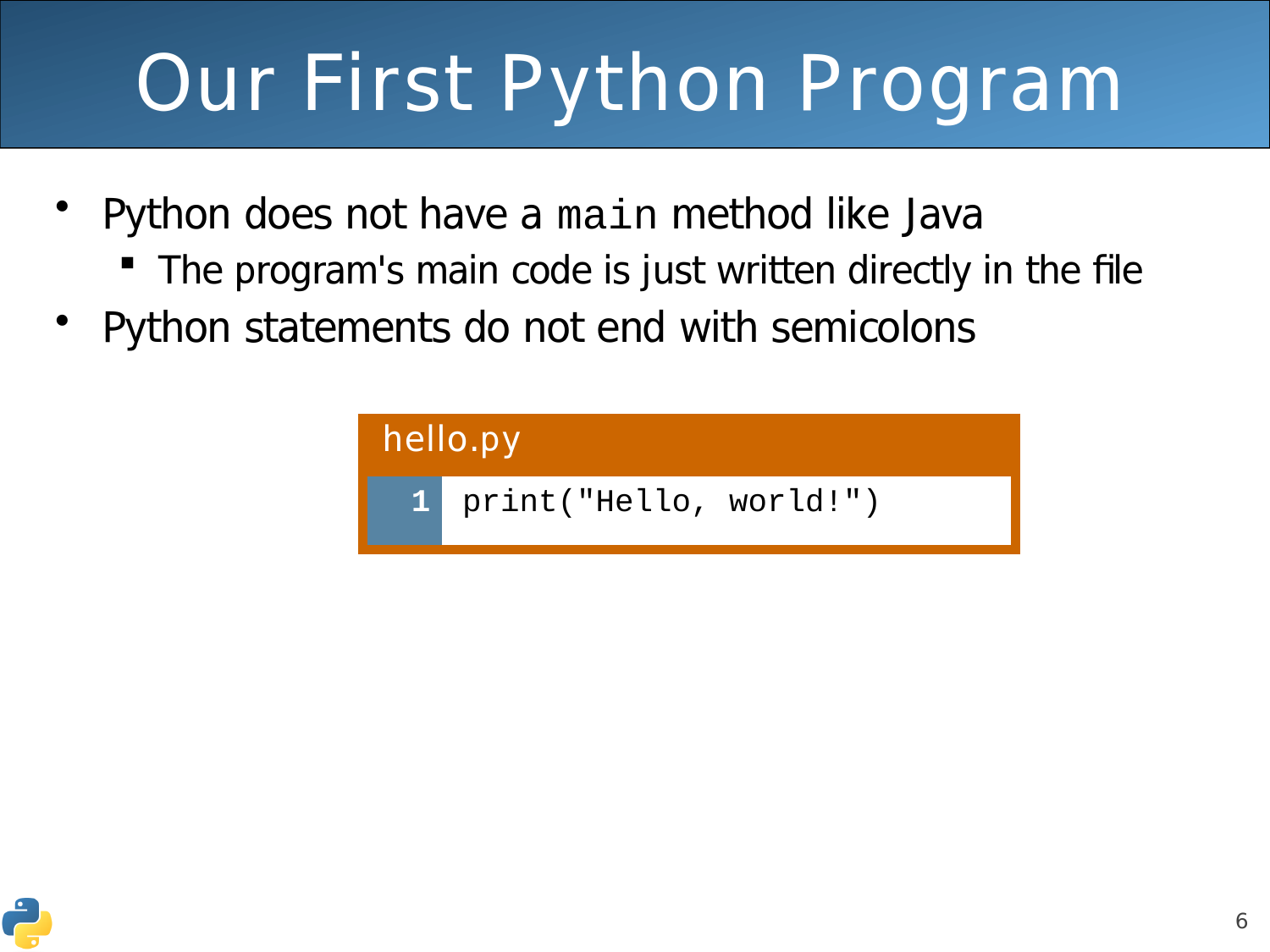

# Our First Python Program
Python does not have a main method like Java
The program's main code is just written directly in the file
Python statements do not end with semicolons
| hello.py |  |
| --- | --- |
| 1 | print("Hello, world!") |